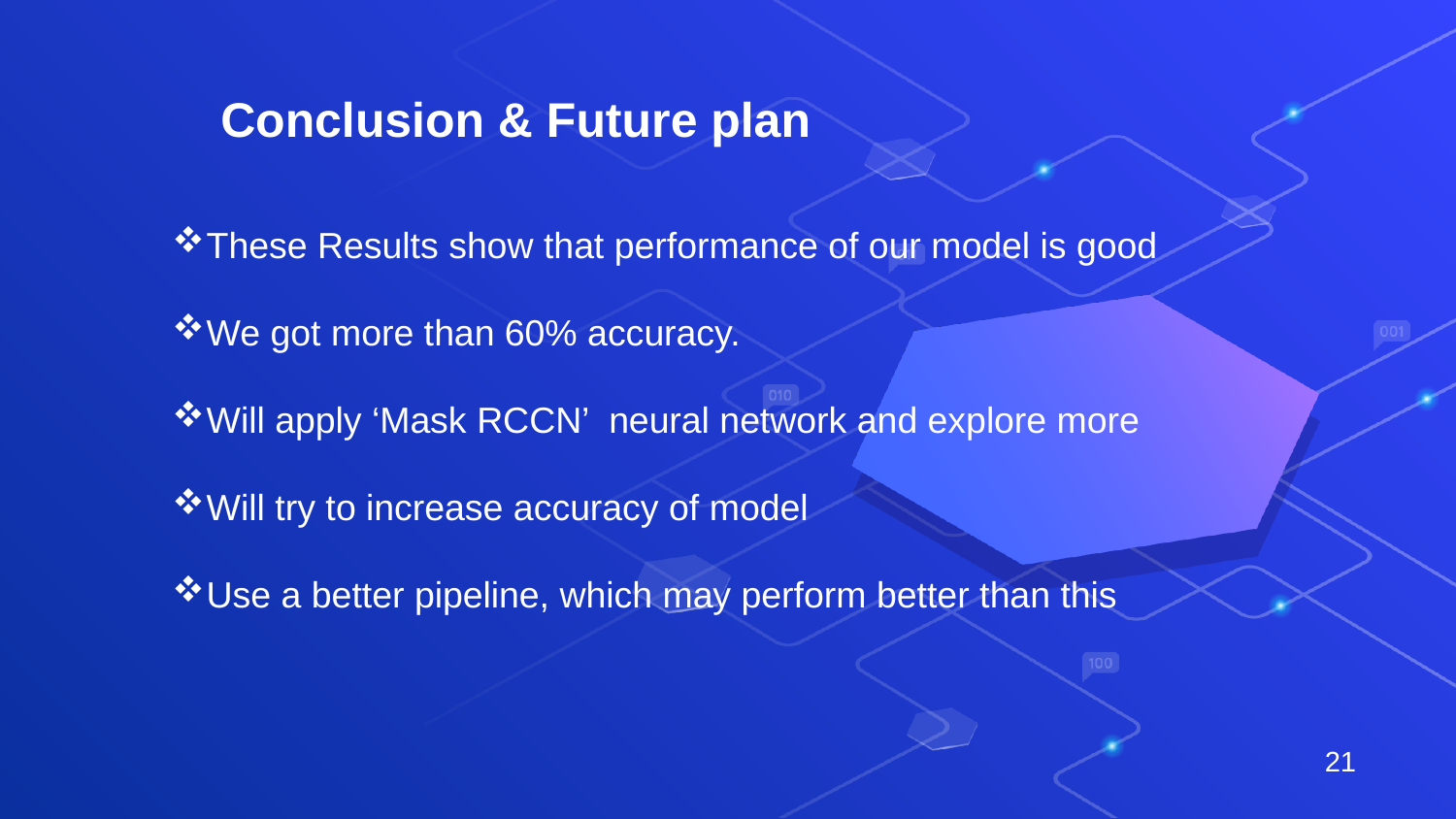

Conclusion & Future plan
These Results show that performance of our model is good

We got more than 60% accuracy.

Will apply ‘Mask RCCN’  neural network and explore more

Will try to increase accuracy of model

Use a better pipeline, which may perform better than this

21